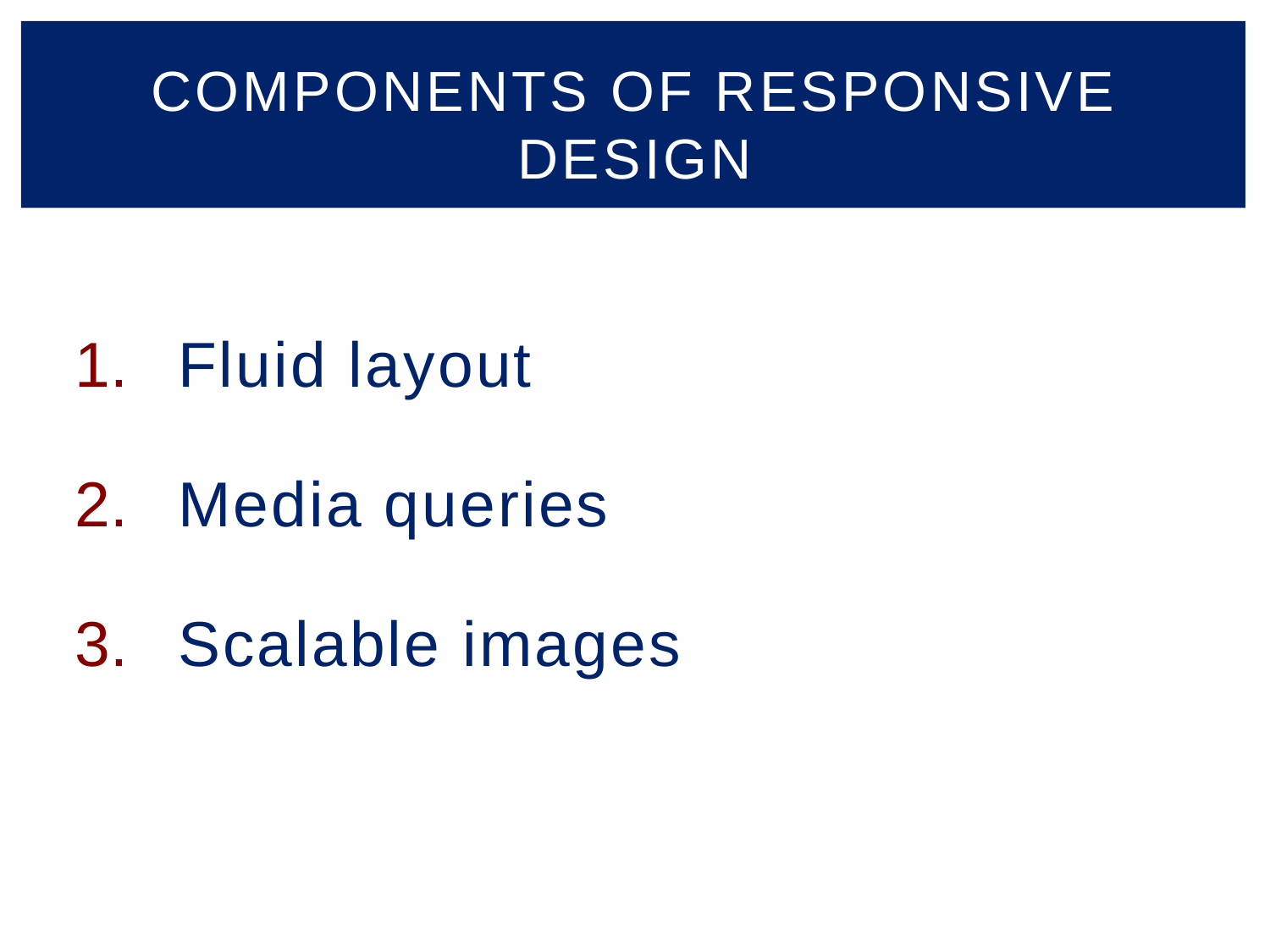

# Components of responsive design
Fluid layout
Media queries
Scalable images